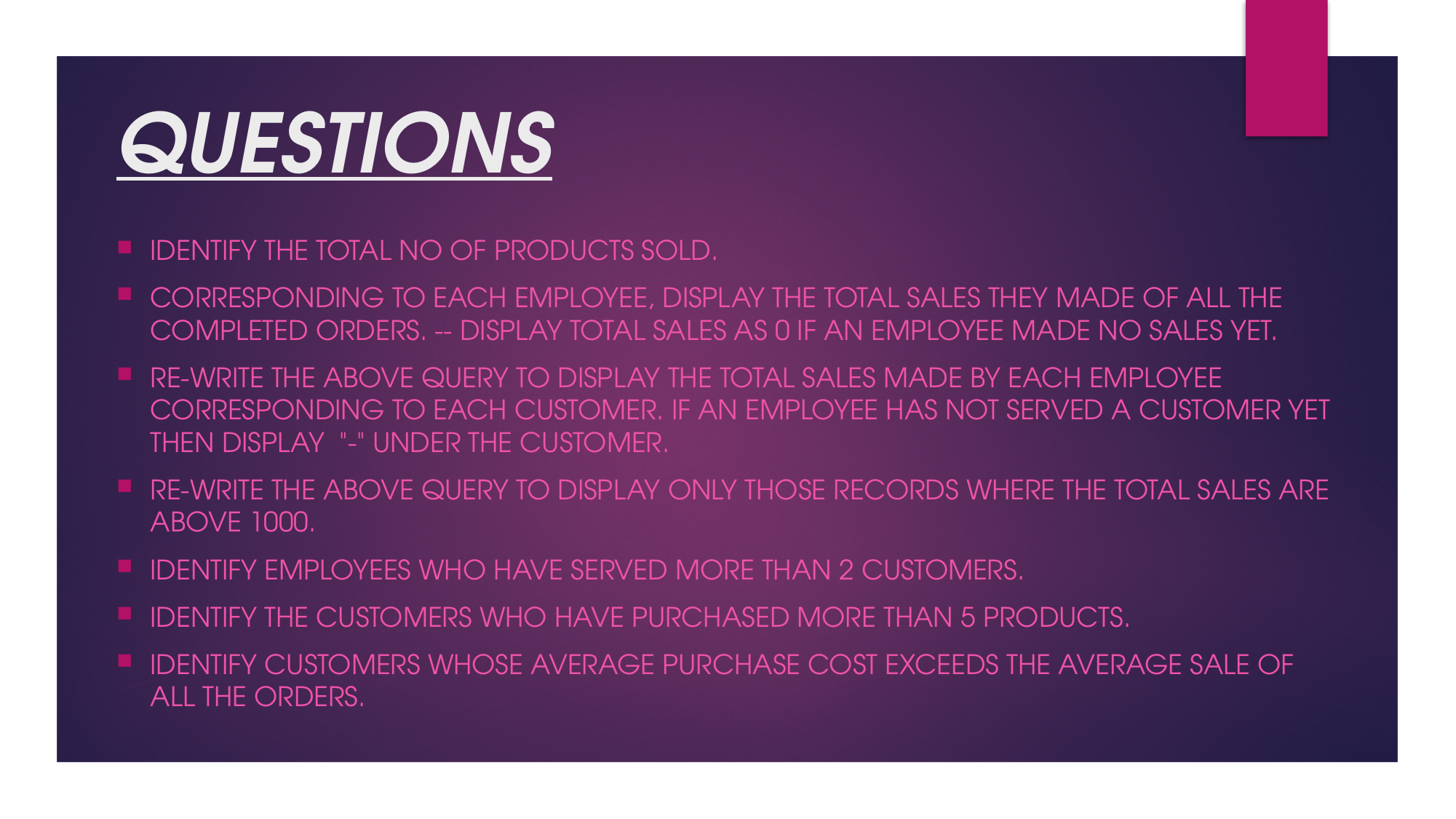

# QUESTIONS
Identify the total no of products sold.
Corresponding to each employee, display the total sales they made of all the completed orders. -- Display total sales as 0 if an employee made no sales yet.
Re-write the above query to display the total sales made by each employee corresponding to each customer. If an employee has not served a customer yet then display  "-" under the customer.
Re-write the above query to display only those records where the total sales are above 1000.
Identify employees who have served more than 2 customers.
Identify the customers who have purchased more than 5 products.
Identify customers whose average purchase cost exceeds the average sale of all the orders.